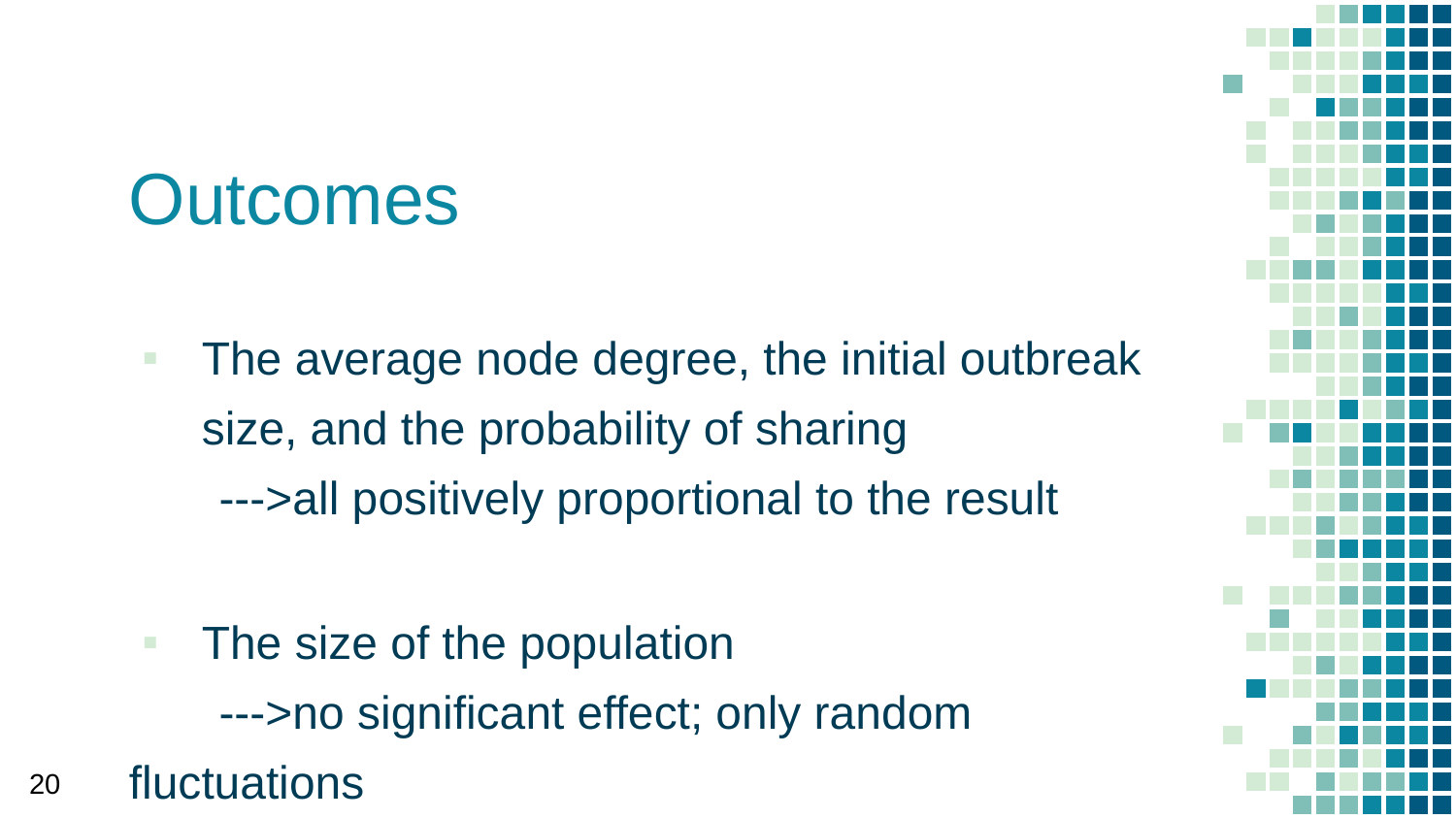

# Outcomes
The average node degree, the initial outbreak size, and the probability of sharing
       --->all positively proportional to the result

The size of the population
       --->no significant effect; only random fluctuations
20